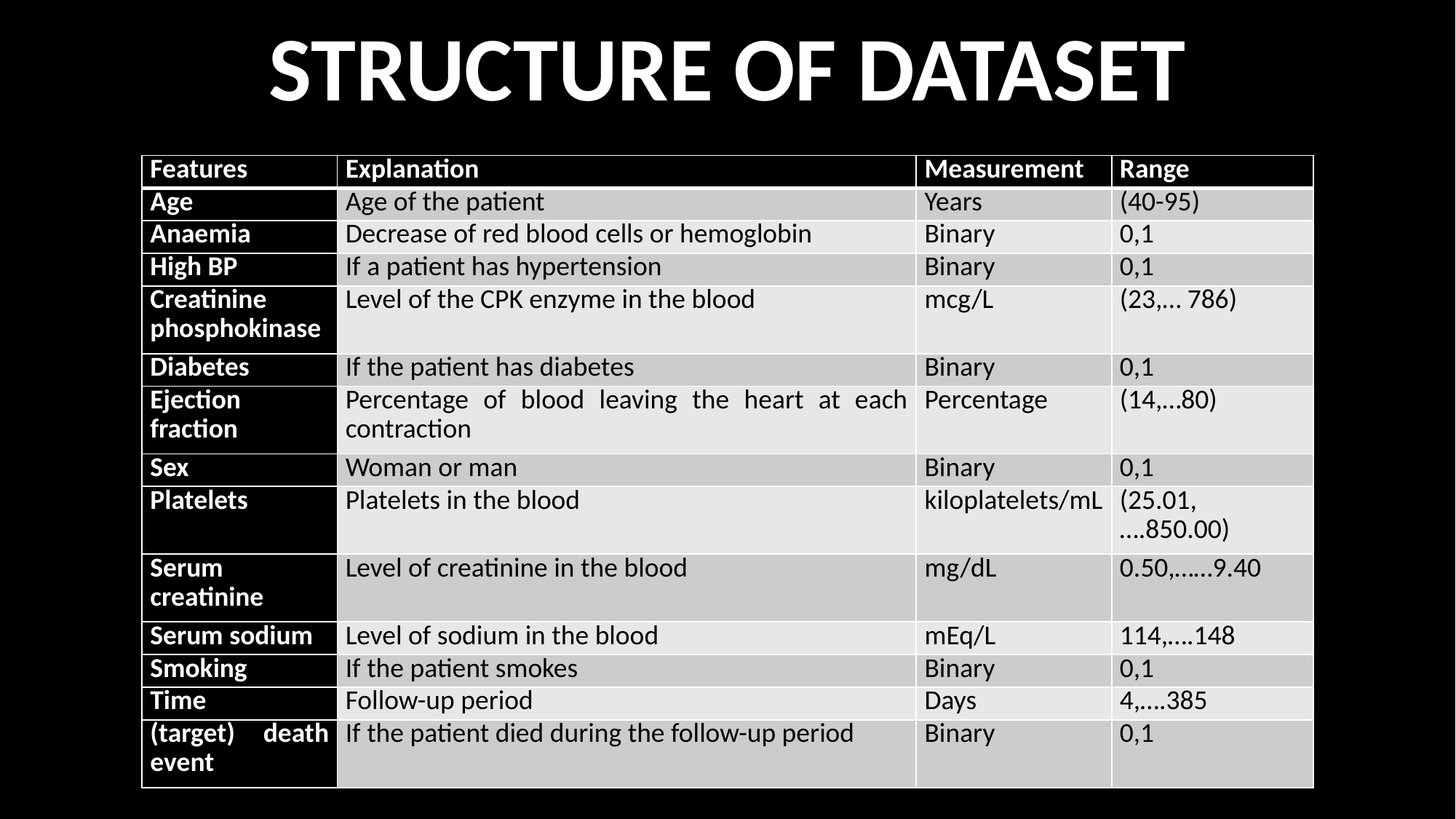

# STRUCTURE OF DATASET
| Features | Explanation | Measurement | Range |
| --- | --- | --- | --- |
| Age | Age of the patient | Years | (40-95) |
| Anaemia | Decrease of red blood cells or hemoglobin | Binary | 0,1 |
| High BP | If a patient has hypertension | Binary | 0,1 |
| Creatinine phosphokinase | Level of the CPK enzyme in the blood | mcg/L | (23,… 786) |
| Diabetes | If the patient has diabetes | Binary | 0,1 |
| Ejection fraction | Percentage of blood leaving the heart at each contraction | Percentage | (14,…80) |
| Sex | Woman or man | Binary | 0,1 |
| Platelets | Platelets in the blood | kiloplatelets/mL | (25.01,….850.00) |
| Serum creatinine | Level of creatinine in the blood | mg/dL | 0.50,……9.40 |
| Serum sodium | Level of sodium in the blood | mEq/L | 114,….148 |
| Smoking | If the patient smokes | Binary | 0,1 |
| Time | Follow-up period | Days | 4,….385 |
| (target) death event | If the patient died during the follow-up period | Binary | 0,1 |